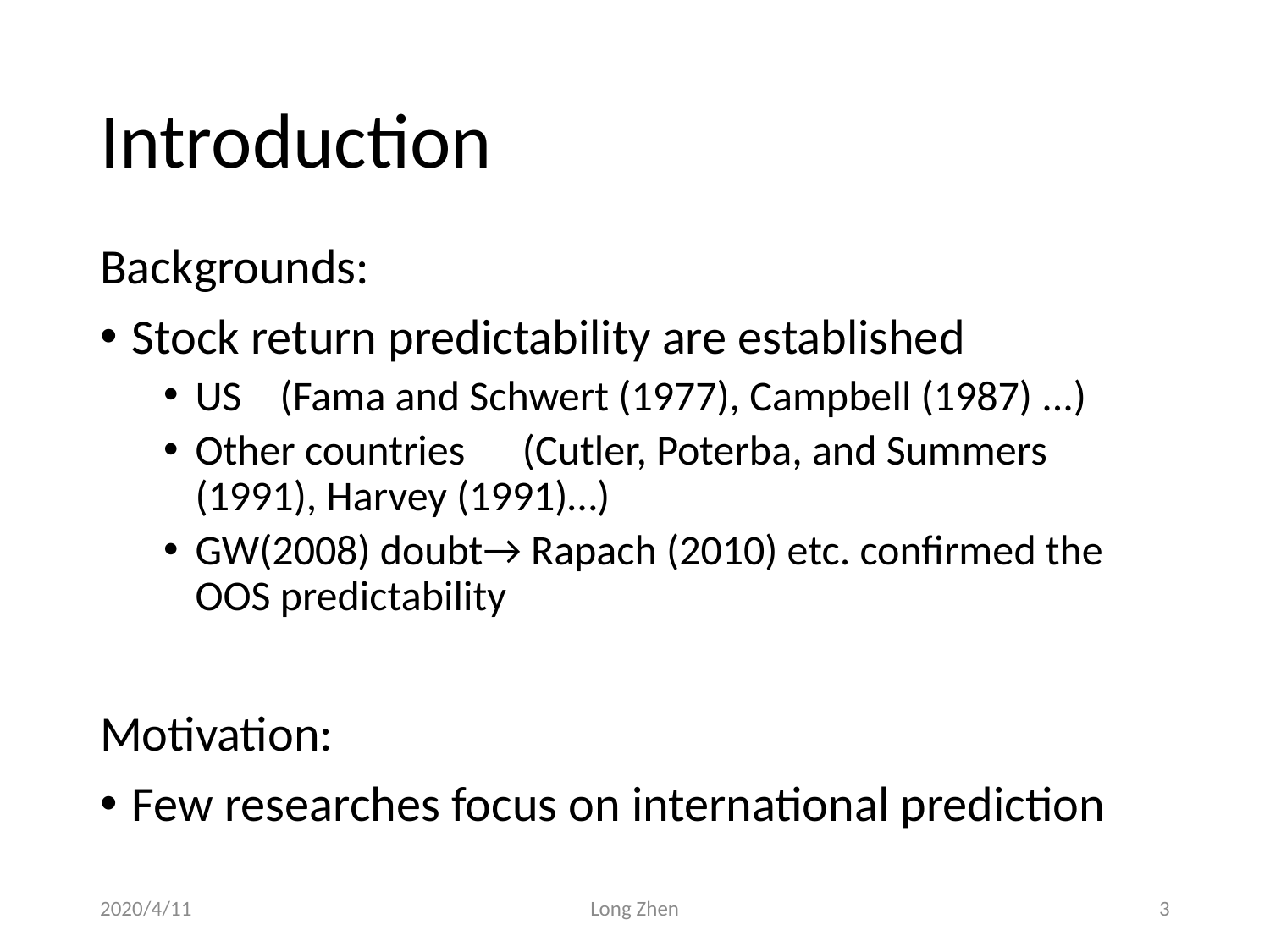

# Introduction
Backgrounds:
Stock return predictability are established
US    (Fama and Schwert (1977), Campbell (1987) ...)
Other countries      (Cutler, Poterba, and Summers (1991), Harvey (1991)…)
GW(2008) doubt→ Rapach (2010) etc. confirmed the OOS predictability

Motivation:
Few researches focus on international prediction

2020/4/11
Long Zhen
3